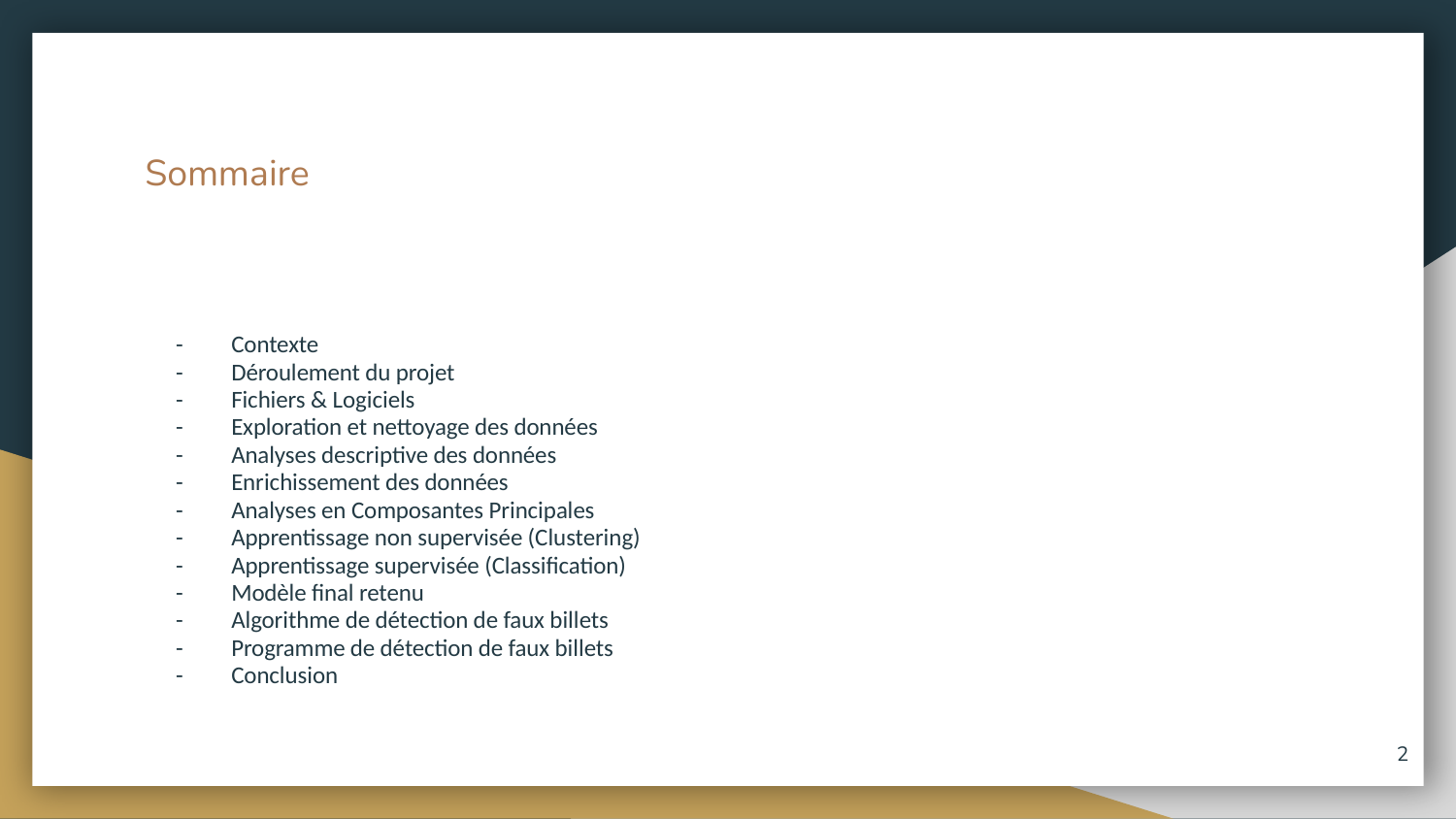

# Sommaire
Contexte
Déroulement du projet
Fichiers & Logiciels
Exploration et nettoyage des données
Analyses descriptive des données
Enrichissement des données
Analyses en Composantes Principales
Apprentissage non supervisée (Clustering)
Apprentissage supervisée (Classification)
Modèle final retenu
Algorithme de détection de faux billets
Programme de détection de faux billets
Conclusion

2